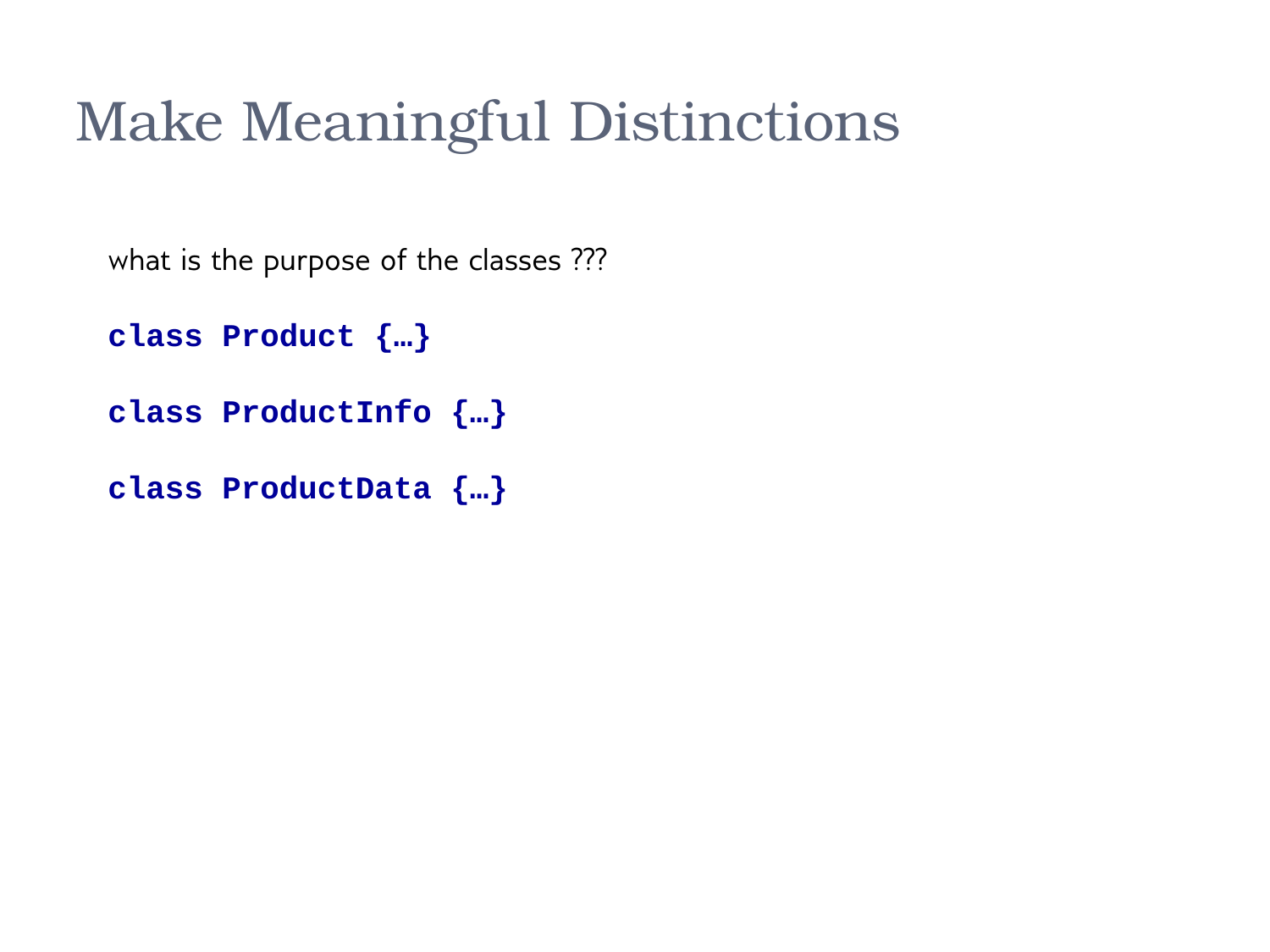

# Make Meaningful Distinctions
what is the purpose of the classes ???

class Product {…}

class ProductInfo {…}

class ProductData {…}